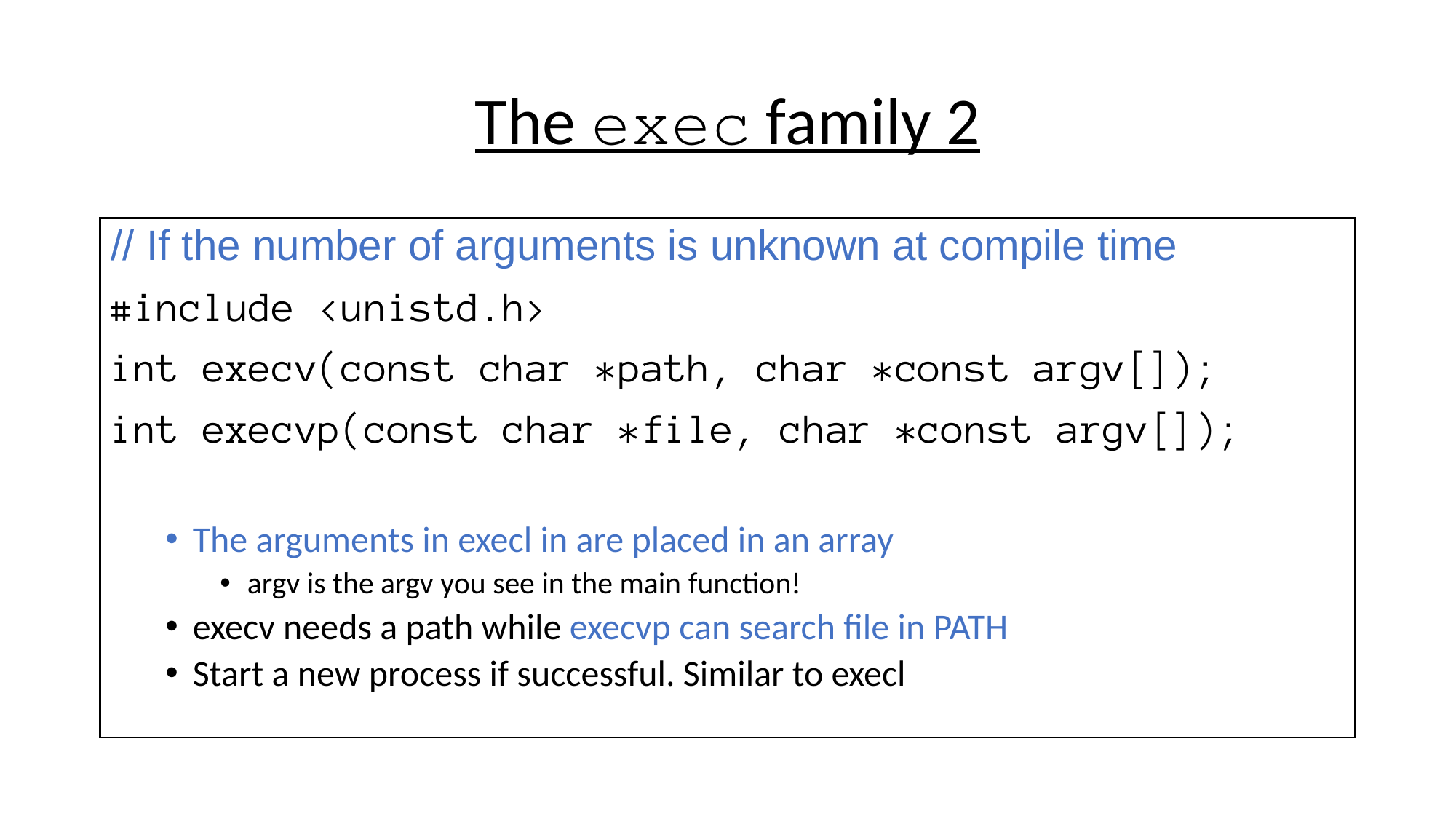

# The exec family 2
// If the number of arguments is unknown at compile time
#include <unistd.h>
int execv(const char *path, char *const argv[]);
int execvp(const char *file, char *const argv[]);

The arguments in execl in are placed in an array
argv is the argv you see in the main function!
execv needs a path while execvp can search file in PATH
Start a new process if successful. Similar to execl